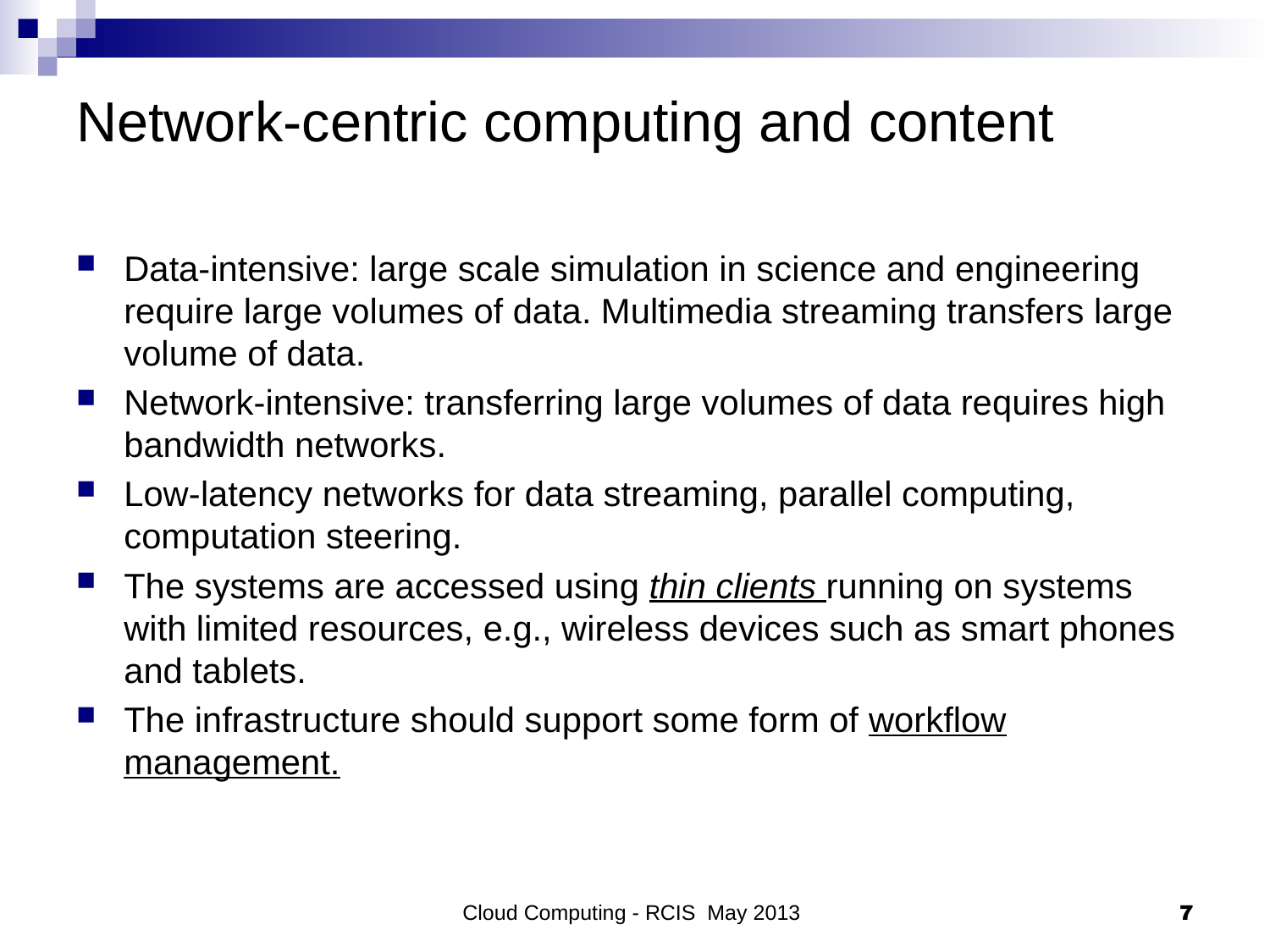

# Network-centric computing and content
Data-intensive: large scale simulation in science and engineering require large volumes of data. Multimedia streaming transfers large volume of data.
Network-intensive: transferring large volumes of data requires high bandwidth networks.
Low-latency networks for data streaming, parallel computing, computation steering.
The systems are accessed using thin clients running on systems with limited resources, e.g., wireless devices such as smart phones and tablets.
The infrastructure should support some form of workflow management.
Cloud Computing - RCIS  May 2013
7